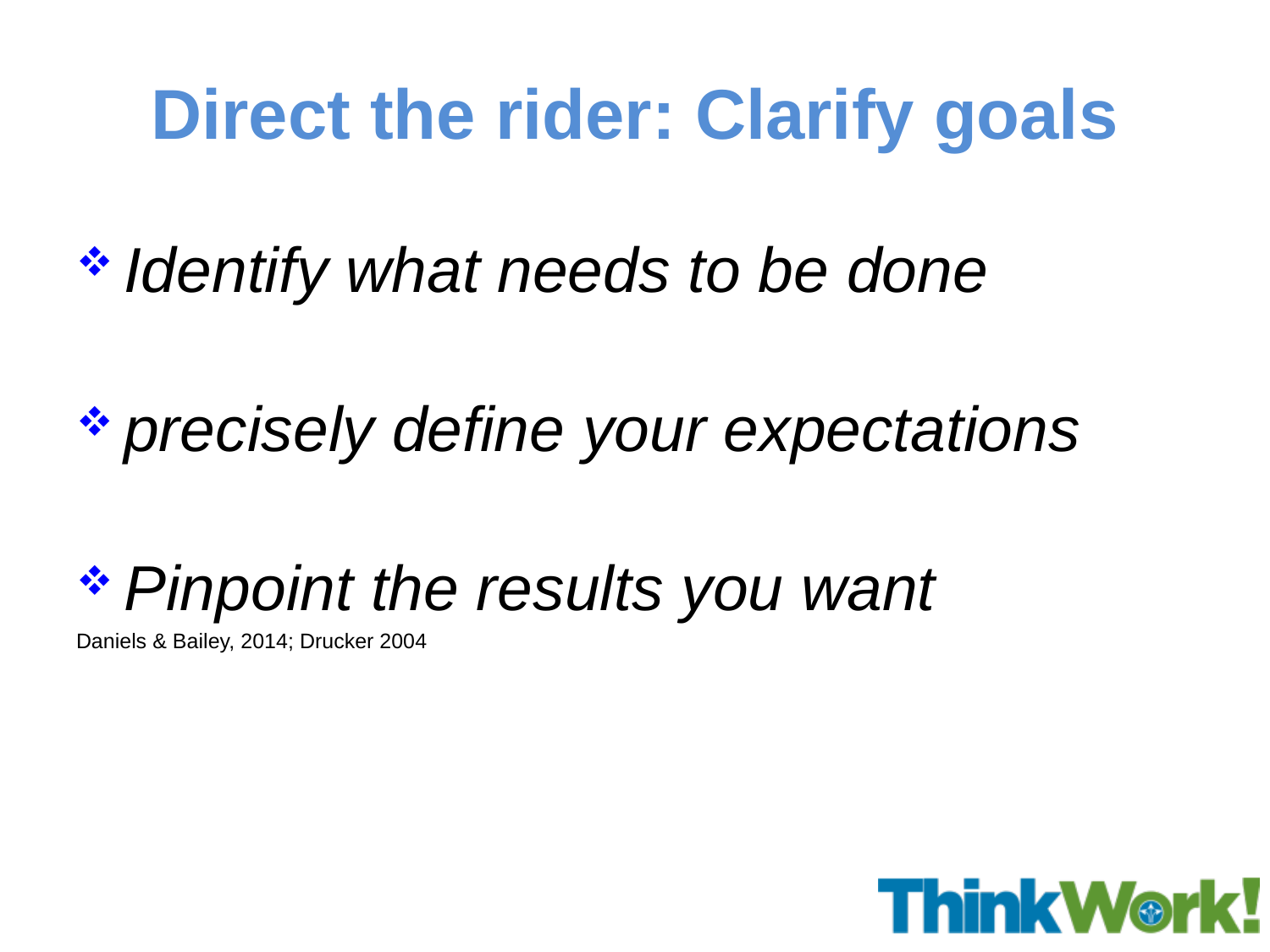

# Direct the rider: Clarify goals
Identify what needs to be done
precisely define your expectations
Pinpoint the results you want
Daniels & Bailey, 2014; Drucker 2004